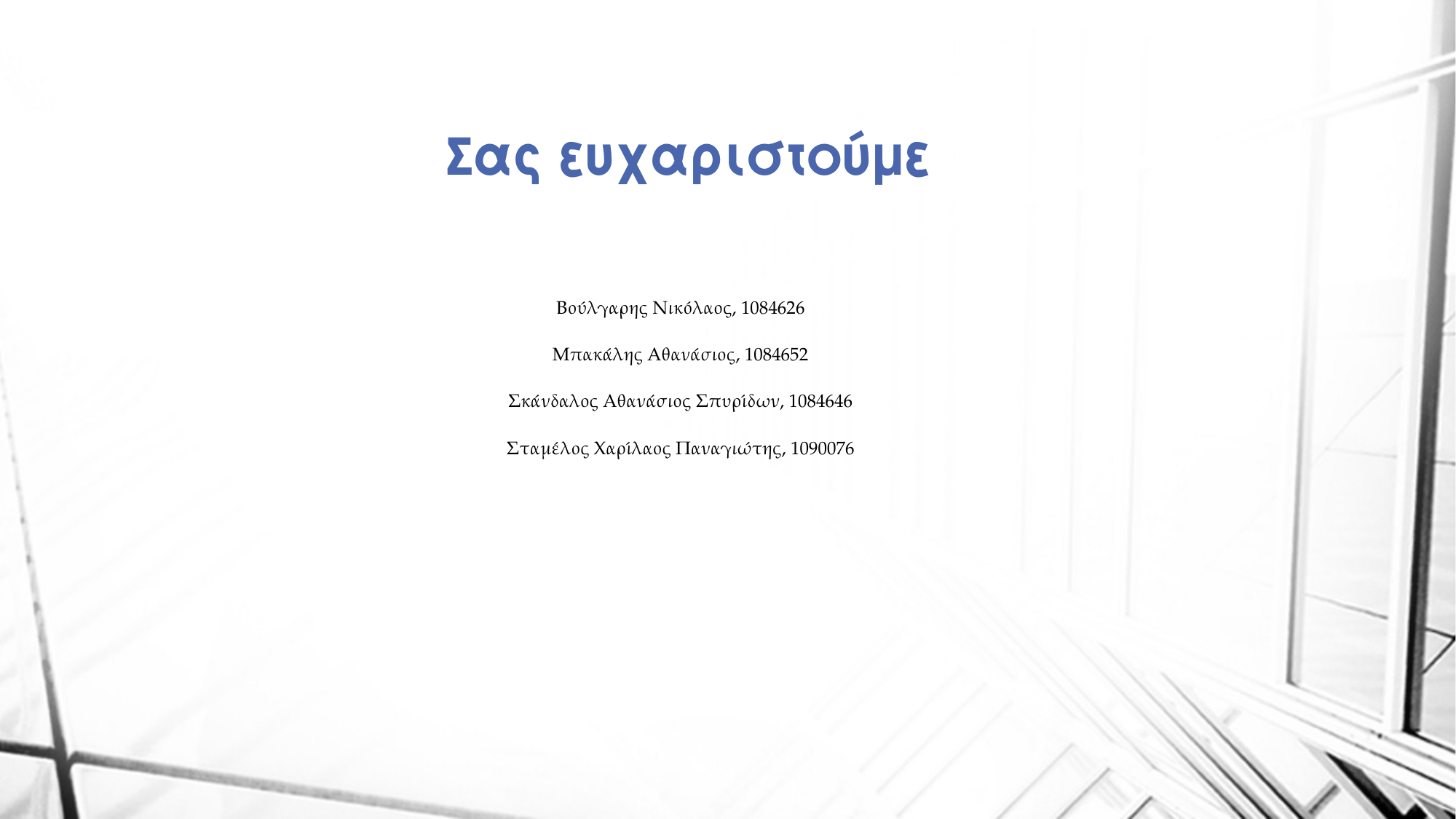

# Σας ευχαριστούμε
Βούλγαρης Νικόλαος, 1084626
Μπακάλης Αθανάσιος, 1084652
Σκάνδαλος Αθανάσιος Σπυρίδων, 1084646
Σταμέλος Χαρίλαος Παναγιώτης, 1090076